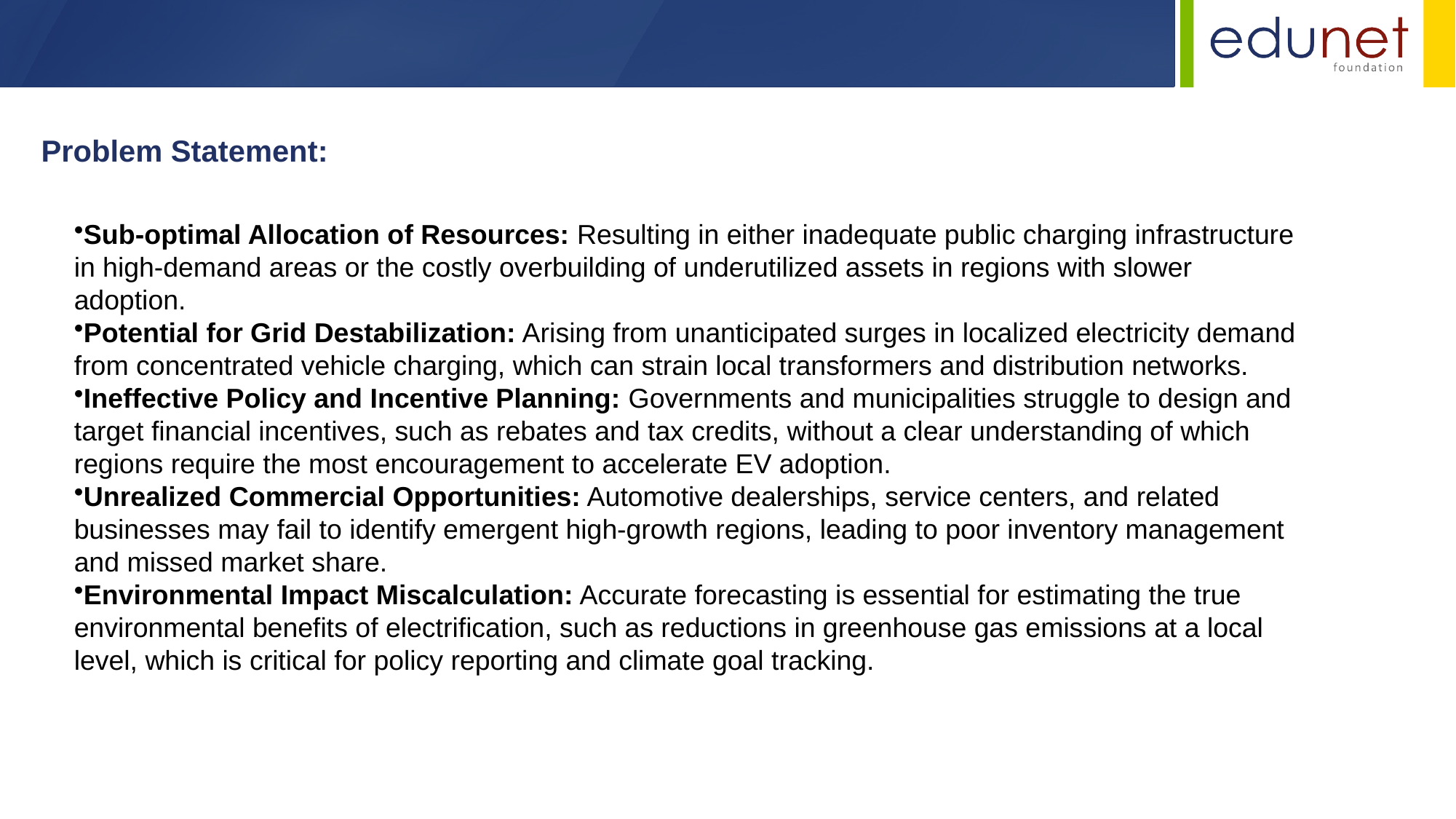

Problem Statement:
Sub-optimal Allocation of Resources: Resulting in either inadequate public charging infrastructure in high-demand areas or the costly overbuilding of underutilized assets in regions with slower adoption.
Potential for Grid Destabilization: Arising from unanticipated surges in localized electricity demand from concentrated vehicle charging, which can strain local transformers and distribution networks.
Ineffective Policy and Incentive Planning: Governments and municipalities struggle to design and target financial incentives, such as rebates and tax credits, without a clear understanding of which regions require the most encouragement to accelerate EV adoption.
Unrealized Commercial Opportunities: Automotive dealerships, service centers, and related businesses may fail to identify emergent high-growth regions, leading to poor inventory management and missed market share.
Environmental Impact Miscalculation: Accurate forecasting is essential for estimating the true environmental benefits of electrification, such as reductions in greenhouse gas emissions at a local level, which is critical for policy reporting and climate goal tracking.